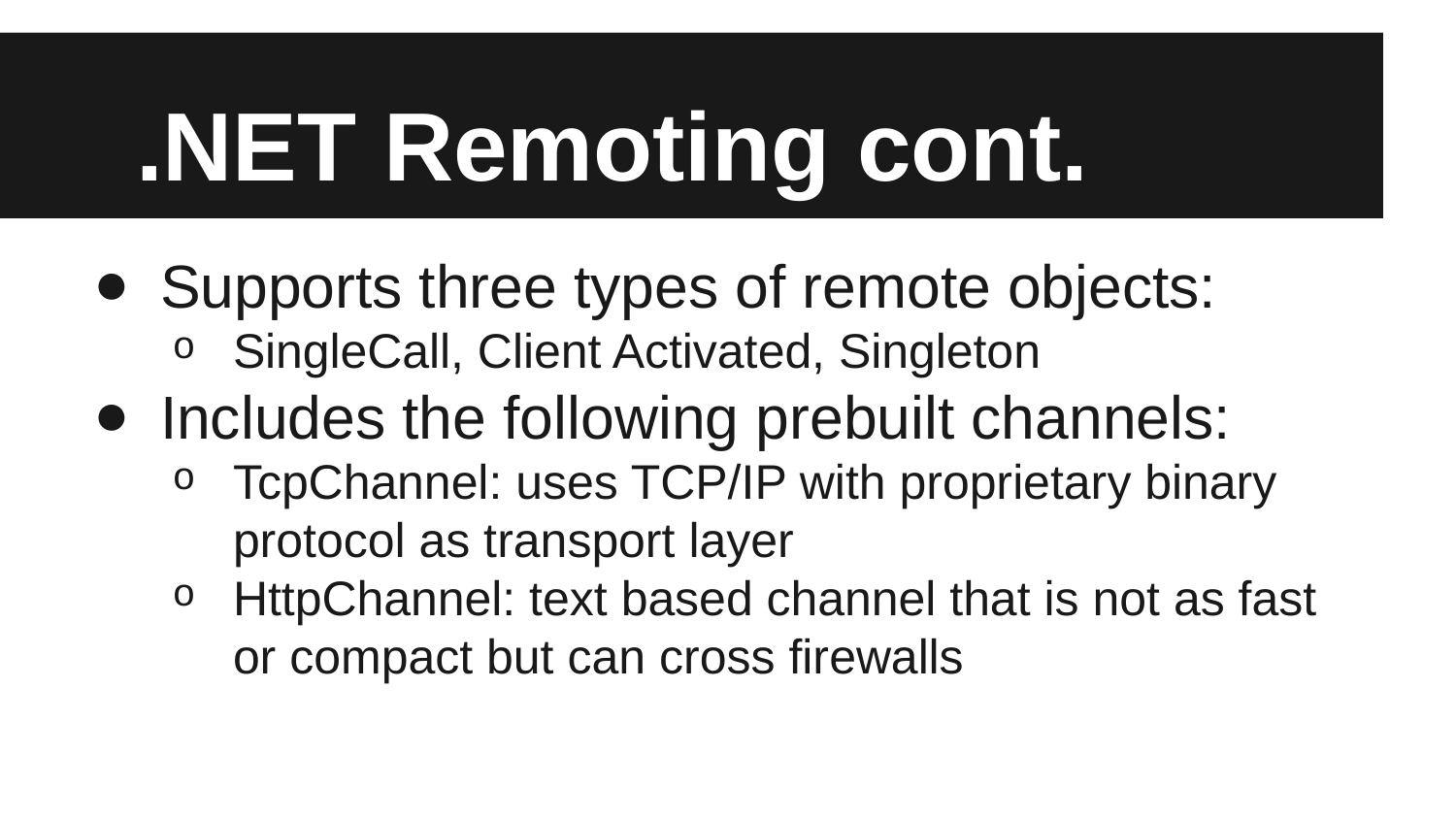

# .NET Remoting cont.
Supports three types of remote objects:
SingleCall, Client Activated, Singleton
Includes the following prebuilt channels:
TcpChannel: uses TCP/IP with proprietary binary protocol as transport layer
HttpChannel: text based channel that is not as fast or compact but can cross firewalls